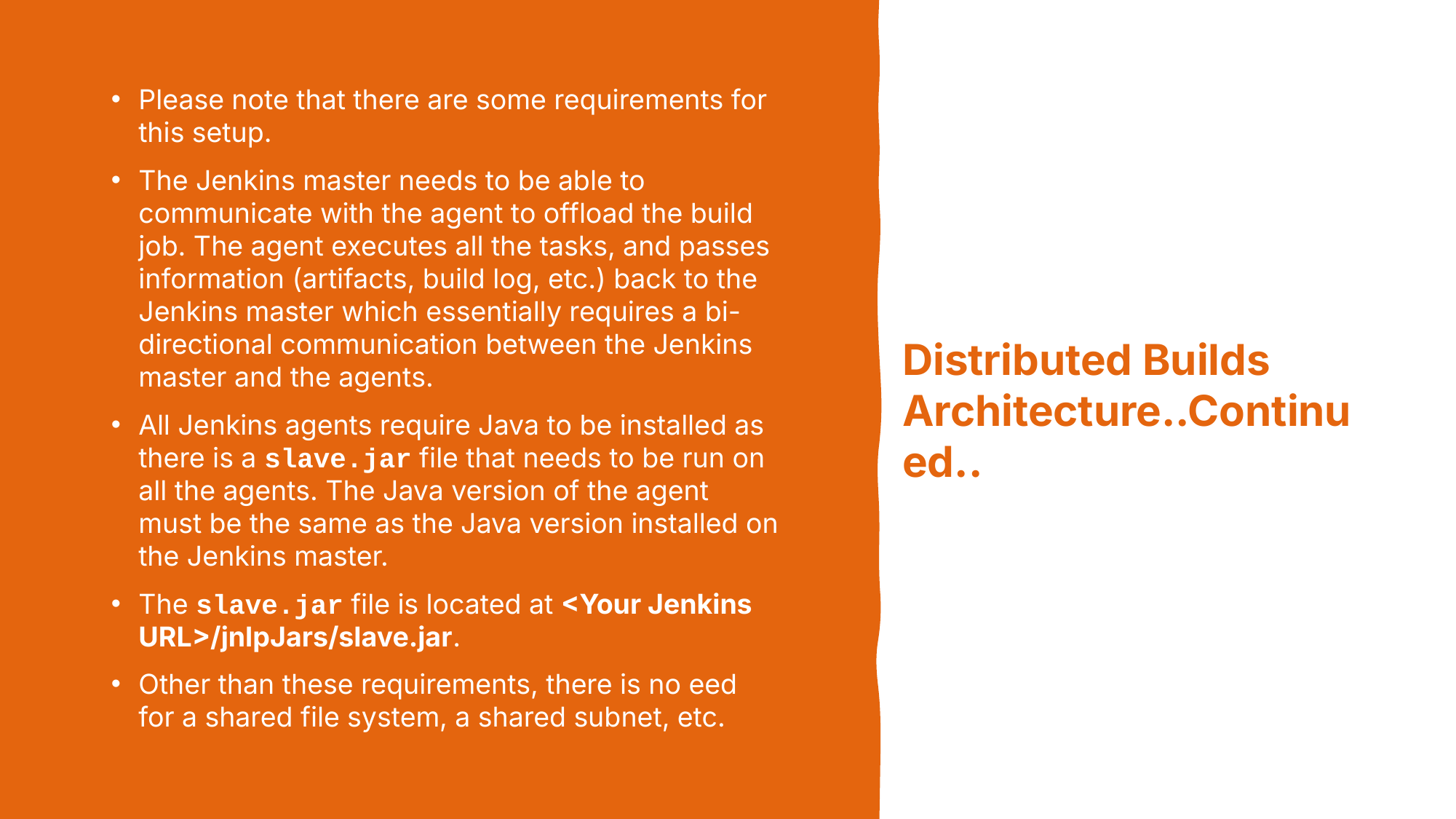

Please note that there are some requirements for this setup.
The Jenkins master needs to be able to communicate with the agent to offload the build job. The agent executes all the tasks, and passes information (artifacts, build log, etc.) back to the Jenkins master which essentially requires a bi-directional communication between the Jenkins master and the agents.
All Jenkins agents require Java to be installed as there is a slave.jar file that needs to be run on all the agents. The Java version of the agent must be the same as the Java version installed on the Jenkins master.
The slave.jar file is located at <Your Jenkins URL>/jnlpJars/slave.jar.
Other than these requirements, there is no eed for a shared file system, a shared subnet, etc.

# Distributed Builds Architecture..Continued..